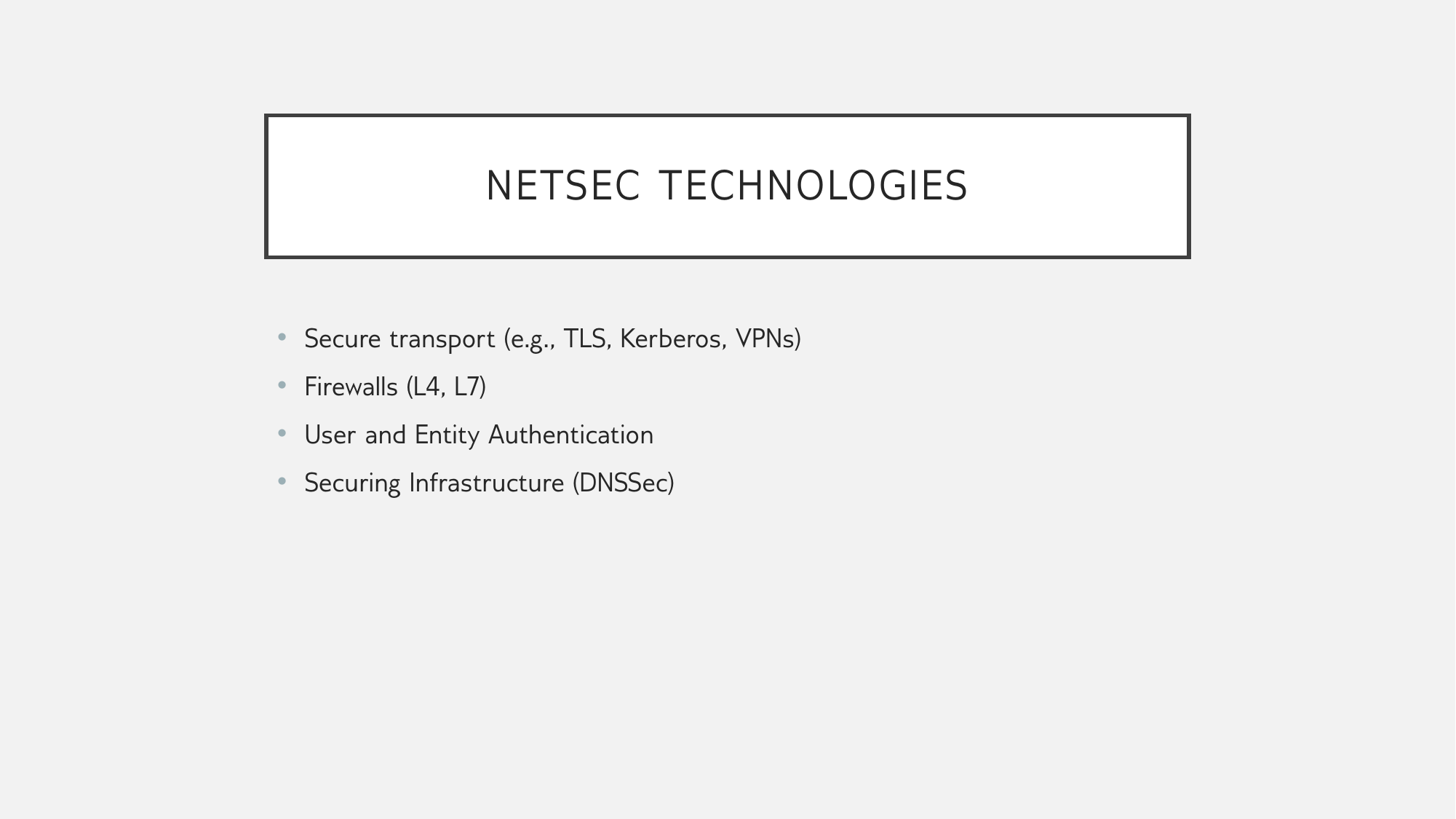

# NetSec Technologies
Secure transport (e.g., TLS, Kerberos, VPNs)
Firewalls (L4, L7)
User and Entity Authentication
Securing Infrastructure (DNSSec)